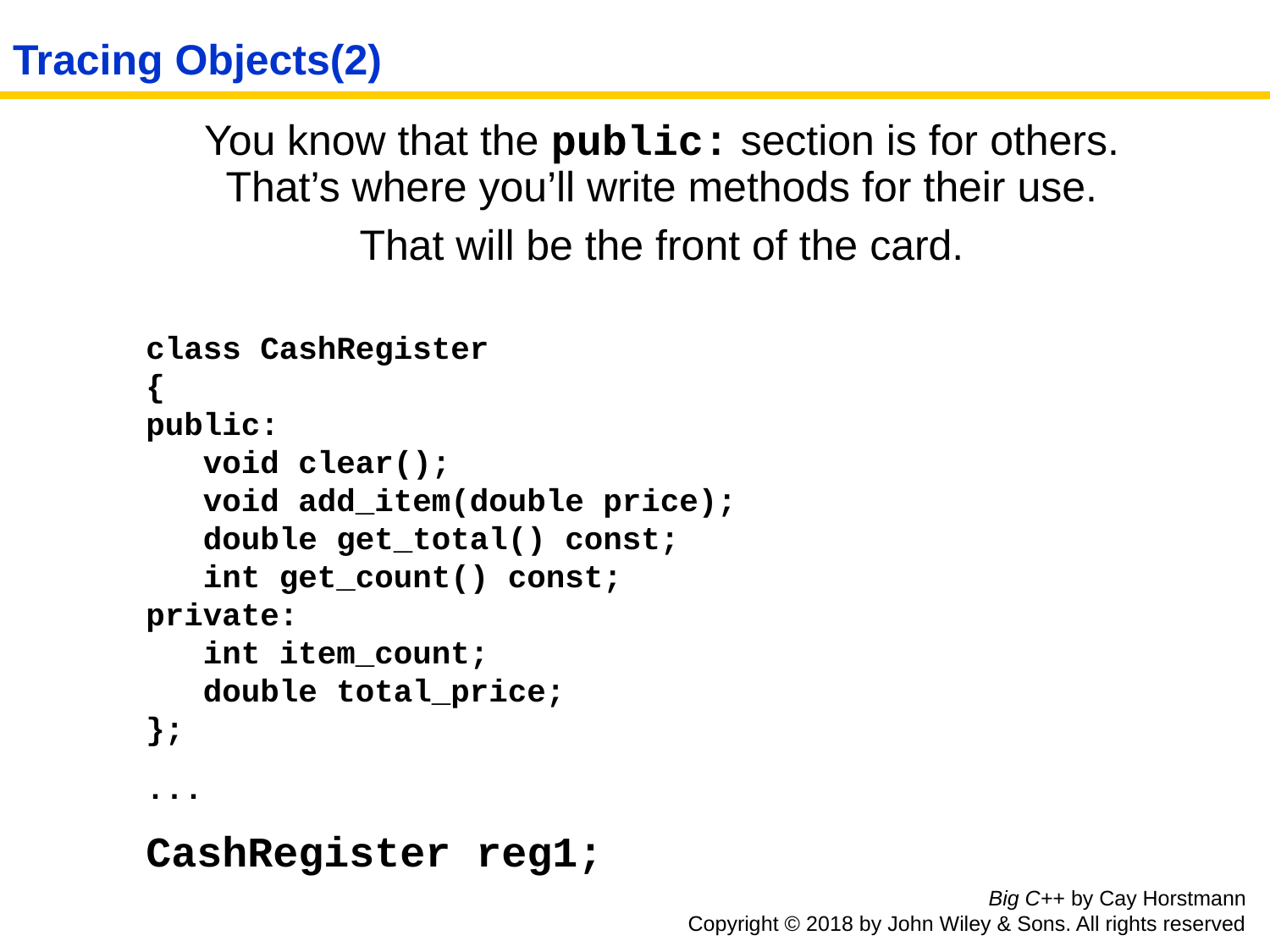

# Tracing Objects(2)
You know that the public: section is for others.
That’s where you’ll write methods for their use.
That will be the front of the card.

class CashRegister
{
public:
   void clear();
   void add_item(double price);
   double get_total() const;
   int get_count() const;
private:
   int item_count;
   double total_price;
};

...

CashRegister reg1;

Big C++ by Cay Horstmann
Copyright © 2018 by John Wiley & Sons. All rights reserved